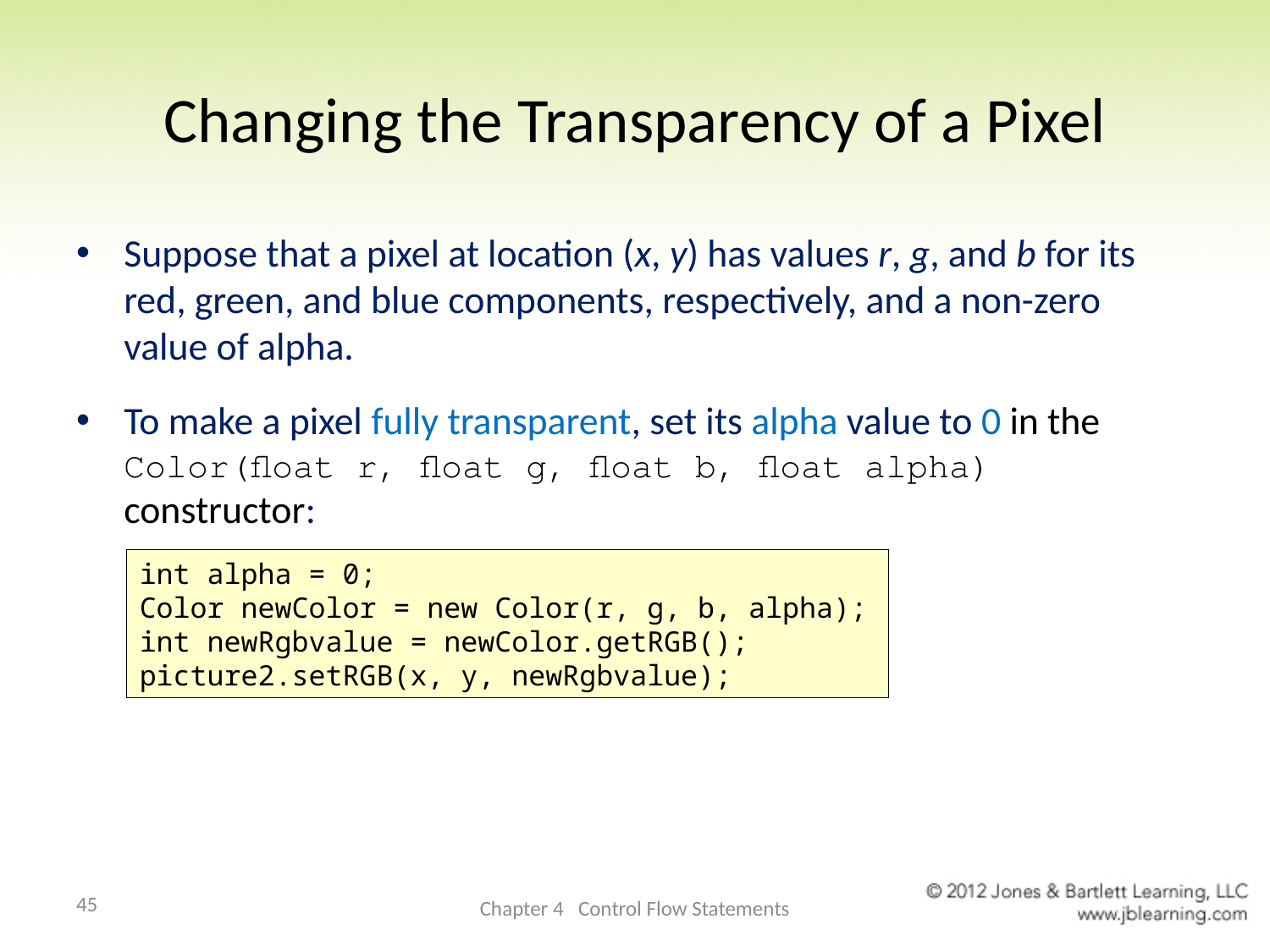

# Changing the Transparency of a Pixel
Suppose that a pixel at location (x, y) has values r, g, and b for its red, green, and blue components, respectively, and a non-zero value of alpha.
To make a pixel fully transparent, set its alpha value to 0 in the Color(float r, float g, float b, float alpha) constructor:

int alpha = 0;
Color newColor = new Color(r, g, b, alpha);
int newRgbvalue = newColor.getRGB();
picture2.setRGB(x, y, newRgbvalue);
45
Chapter 4   Control Flow Statements